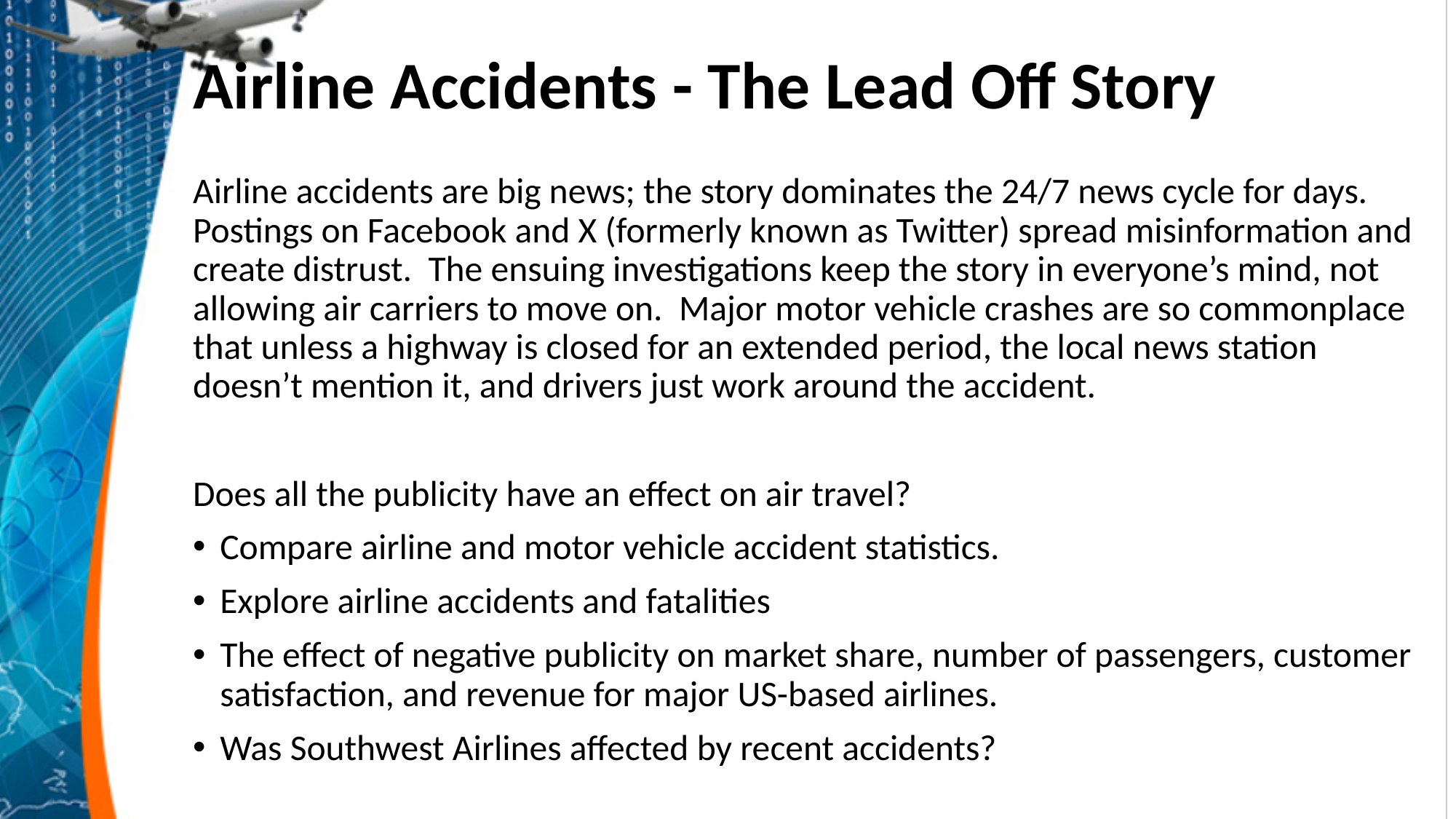

# Airline Accidents - The Lead Off Story
Airline accidents are big news; the story dominates the 24/7 news cycle for days.  Postings on Facebook and X (formerly known as Twitter) spread misinformation and create distrust.  The ensuing investigations keep the story in everyone’s mind, not allowing air carriers to move on.  Major motor vehicle crashes are so commonplace that unless a highway is closed for an extended period, the local news station doesn’t mention it, and drivers just work around the accident.

Does all the publicity have an effect on air travel?
Compare airline and motor vehicle accident statistics.
Explore airline accidents and fatalities
The effect of negative publicity on market share, number of passengers, customer satisfaction, and revenue for major US-based airlines.
Was Southwest Airlines affected by recent accidents?